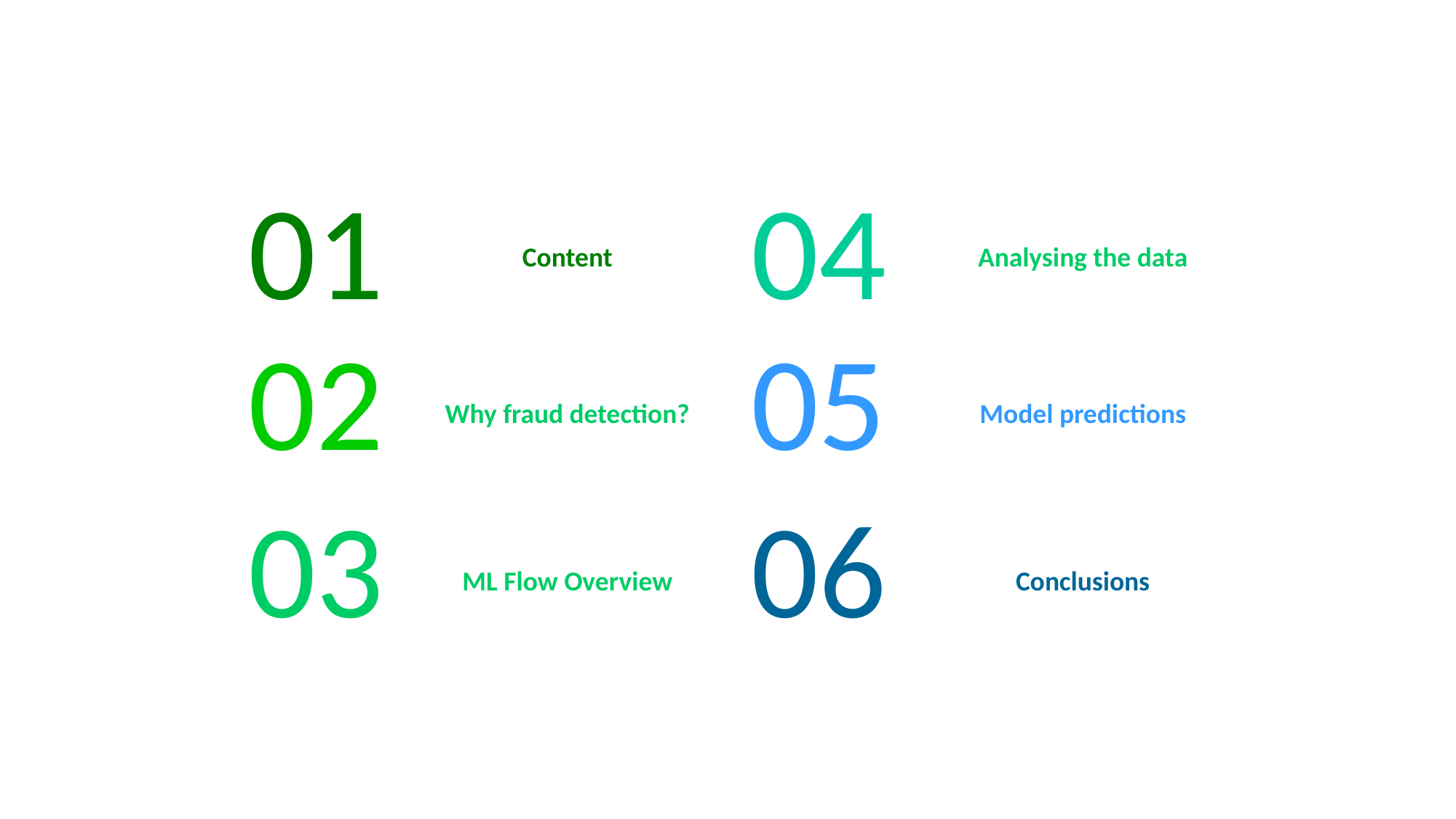

01
04
Content
Analysing the data
02
05
Why fraud detection?
Model predictions
03
06
ML Flow Overview
Conclusions